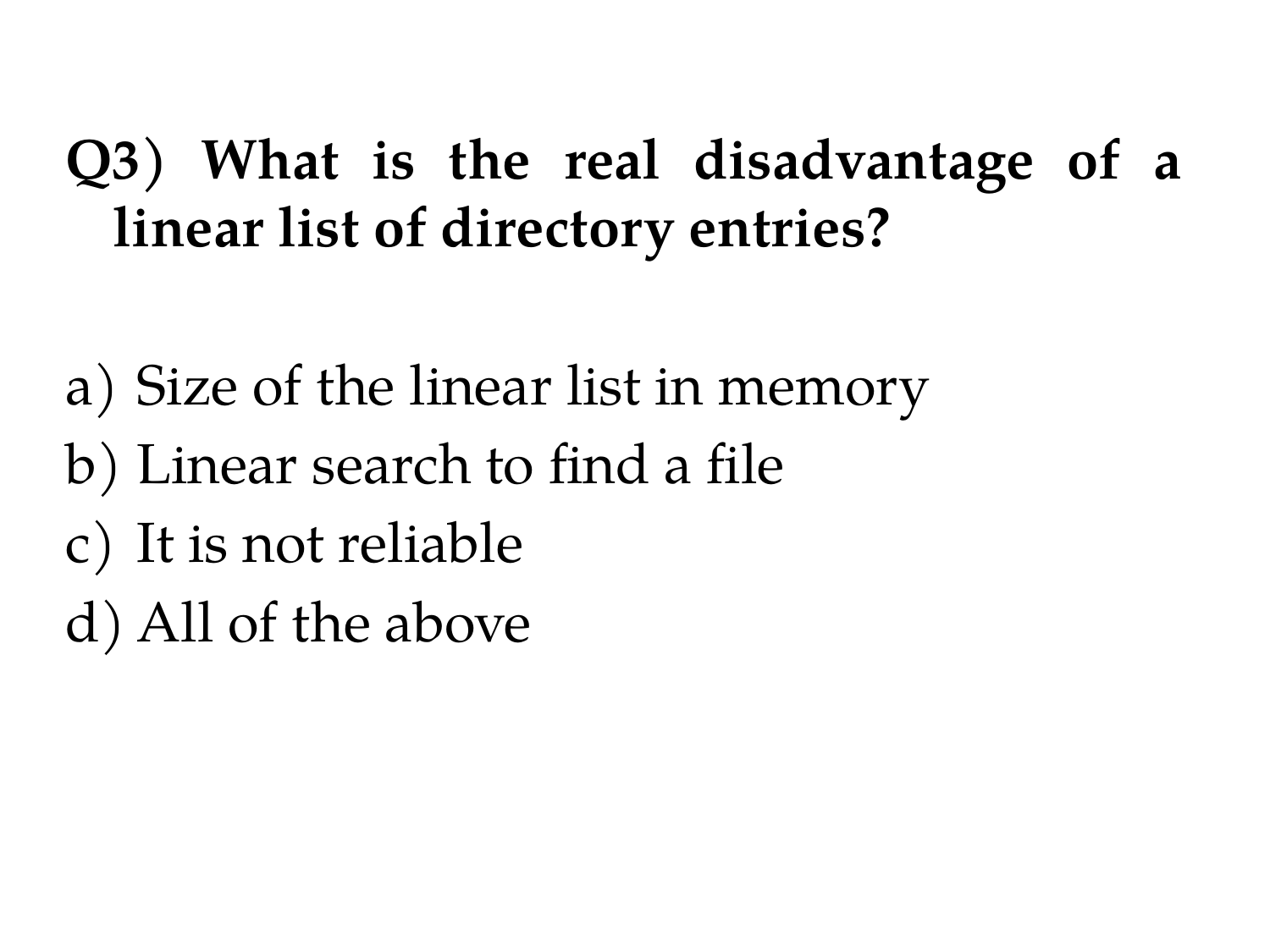

Q3) What is the real disadvantage of a linear list of directory entries?

Size of the linear list in memory
Linear search to find a file
It is not reliable
All of the above